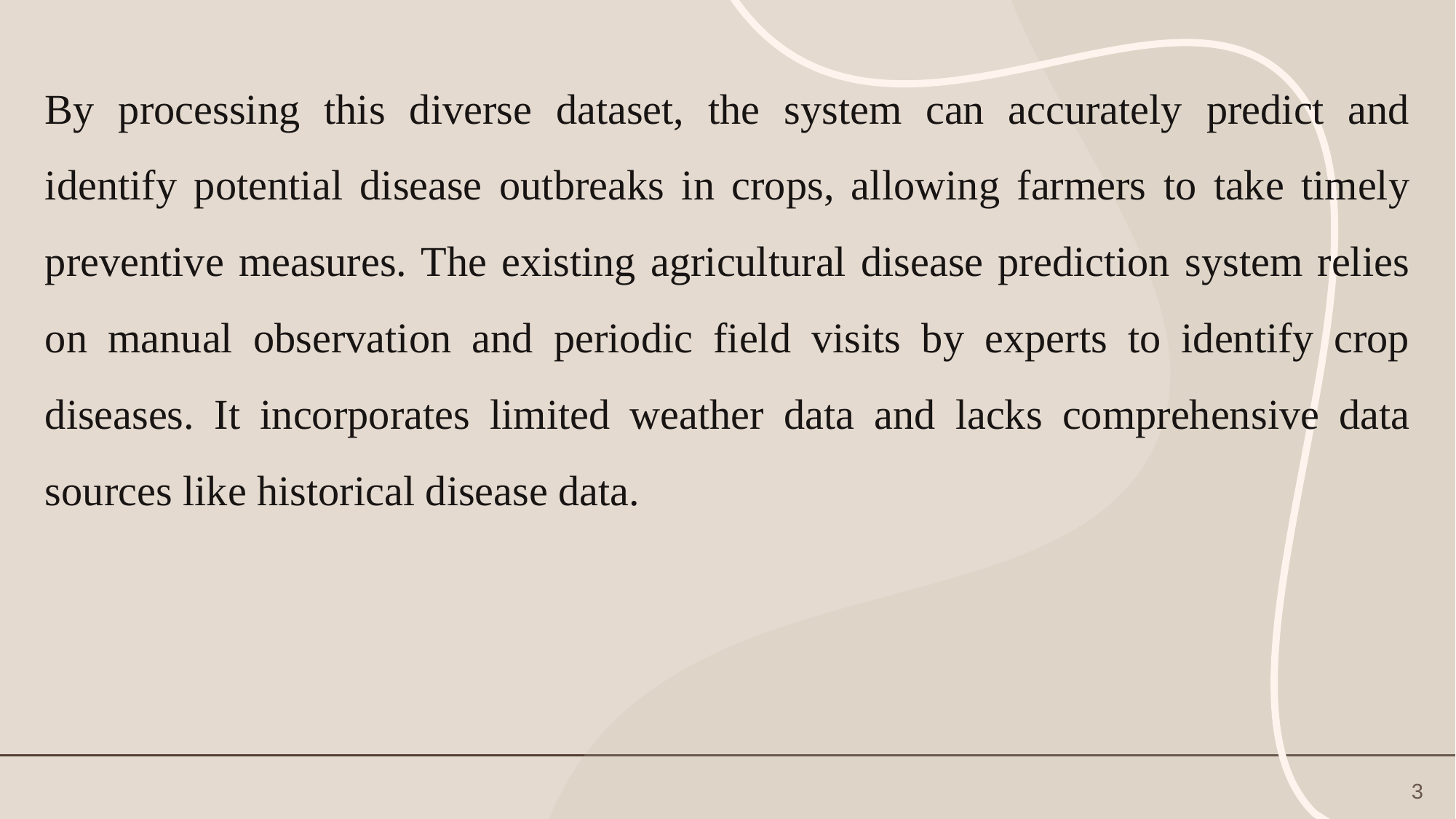

By processing this diverse dataset, the system can accurately predict and identify potential disease outbreaks in crops, allowing farmers to take timely preventive measures. The existing agricultural disease prediction system relies on manual observation and periodic field visits by experts to identify crop diseases. It incorporates limited weather data and lacks comprehensive data sources like historical disease data.
3